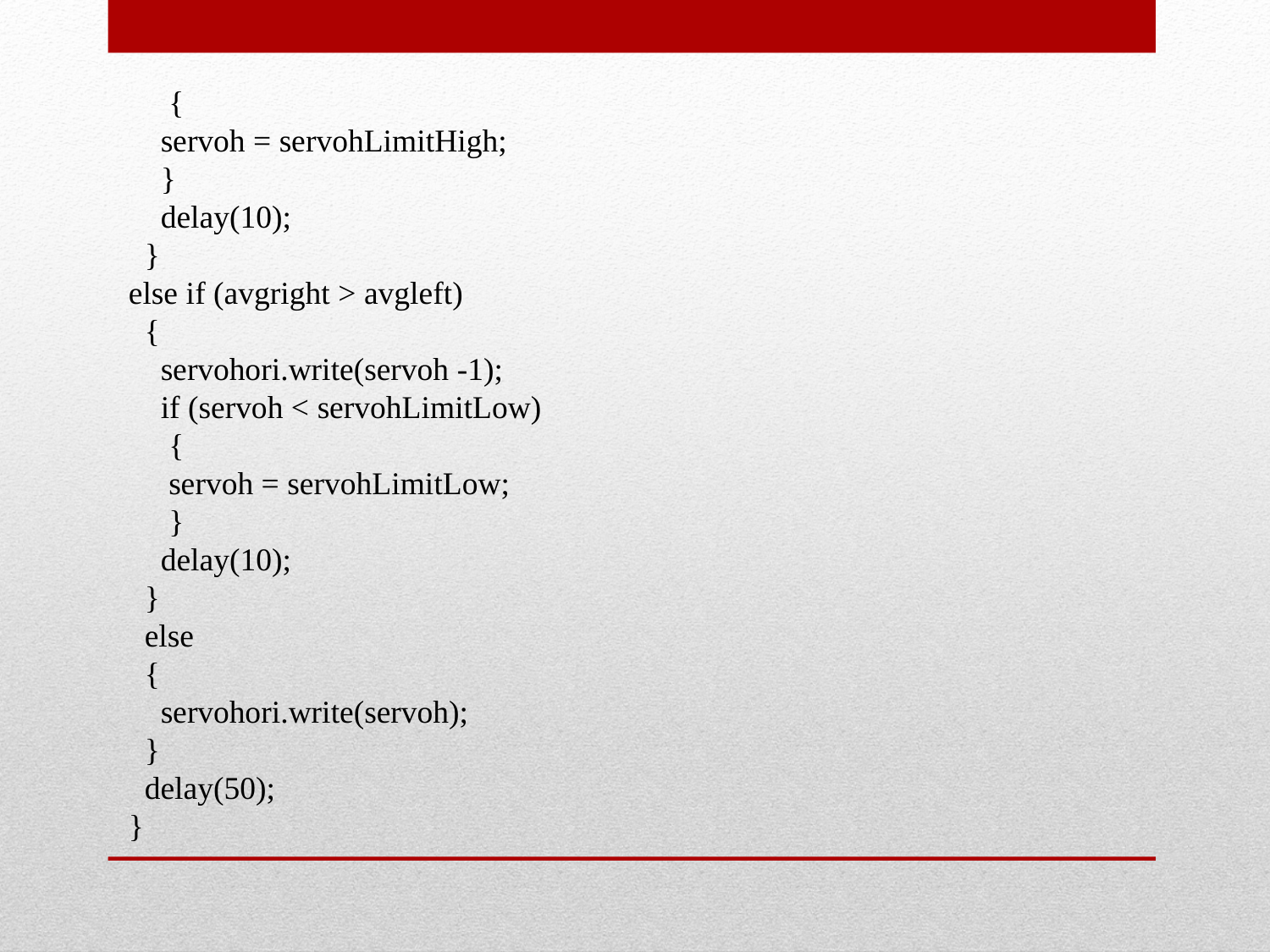

{
    servoh = servohLimitHigh;
    }
    delay(10);
  }
else if (avgright > avgleft)
  {
    servohori.write(servoh -1);
    if (servoh < servohLimitLow)
     {
     servoh = servohLimitLow;
     }
    delay(10);
  }
  else
  {
    servohori.write(servoh);
  }
  delay(50);
}